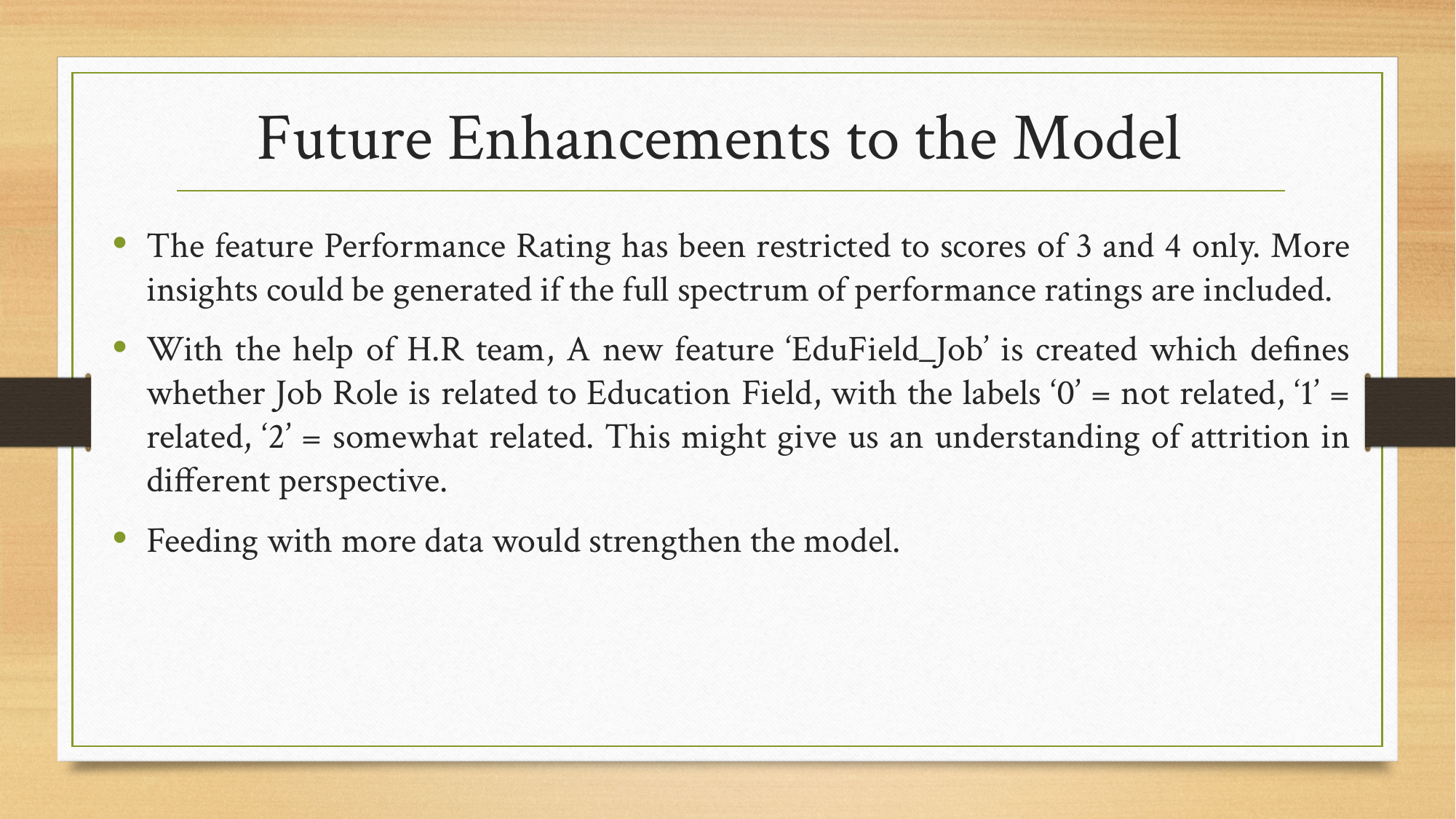

Future Enhancements to the Model
The feature Performance Rating has been restricted to scores of 3 and 4 only. More insights could be generated if the full spectrum of performance ratings are included.
With the help of H.R team, A new feature ‘EduField_Job’ is created which defines whether Job Role is related to Education Field, with the labels ‘0’ = not related, ‘1’ = related, ‘2’ = somewhat related. This might give us an understanding of attrition in different perspective.
Feeding with more data would strengthen the model.